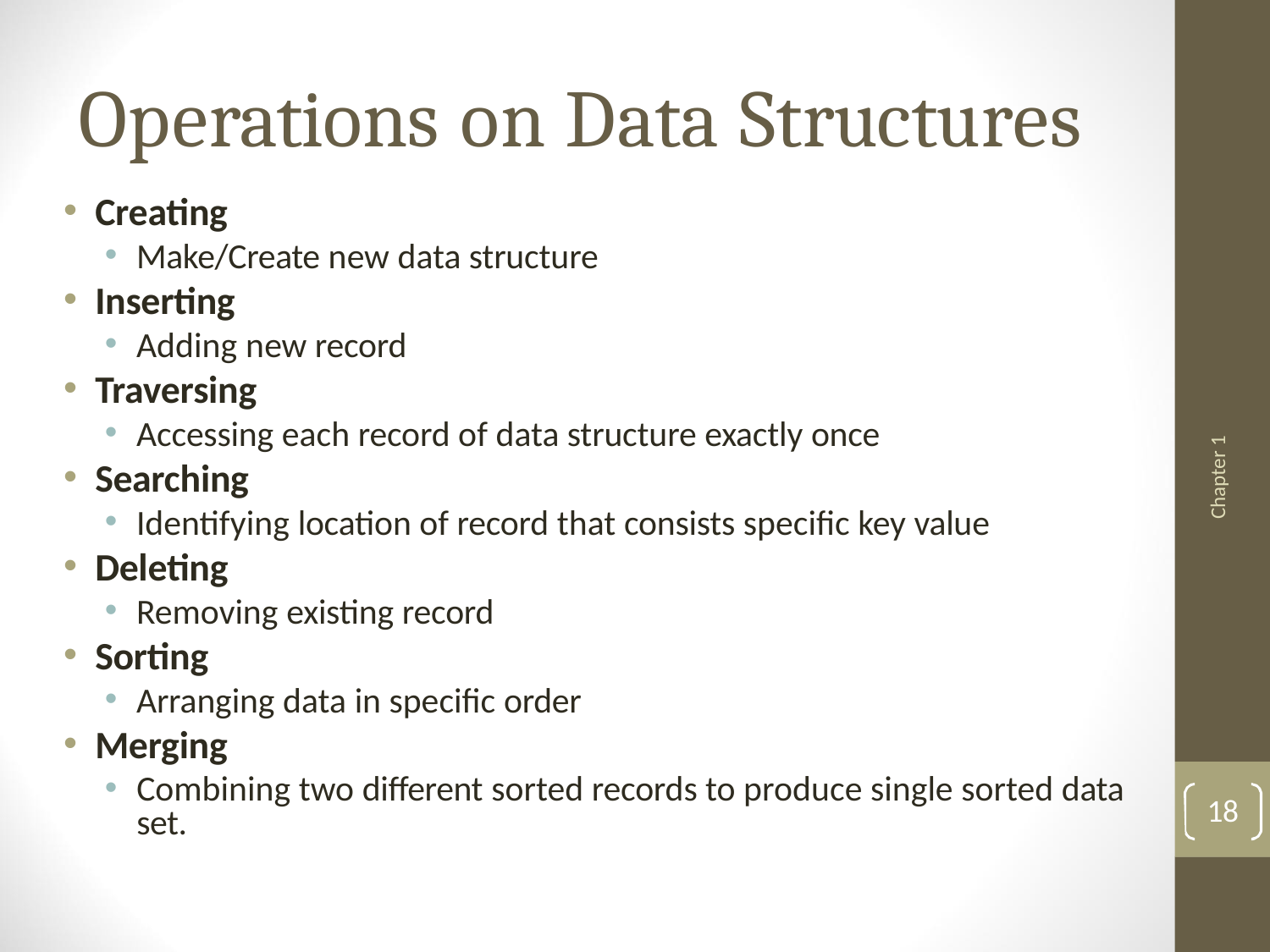

# Operations on Data Structures
Creating
Make/Create new data structure
Inserting
Adding new record
Traversing
Accessing each record of data structure exactly once
Searching
Identifying location of record that consists specific key value
Deleting
Removing existing record
Sorting
Arranging data in specific order
Merging
Combining two different sorted records to produce single sorted data set.
Chapter 1

18